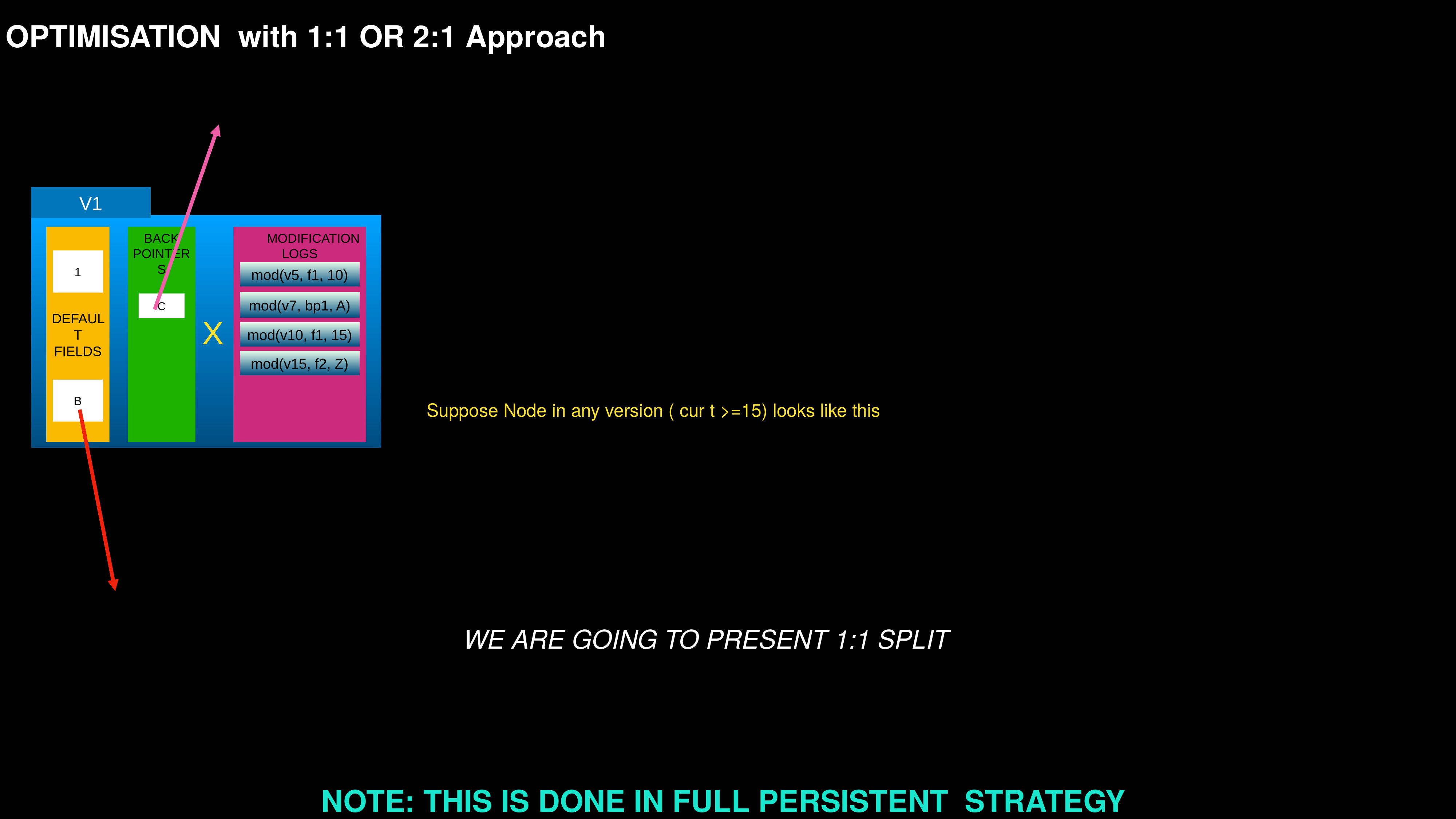

OPTIMISATION  with 1:1 OR 2:1 Approach

V1
  X
MODIFICATION LOGS
mod(v5, f1, 10)
mod(v7, bp1, A)
mod(v10, f1, 15)
mod(v15, f2, Z)
DEFAULT FIELDS
BACK POINTERS
1
B
C
BP
Suppose Node in any version ( cur t >=15) looks like this

WE ARE GOING TO PRESENT 1:1 SPLIT
NOTE: THIS IS DONE IN FULL PERSISTENT  STRATEGY